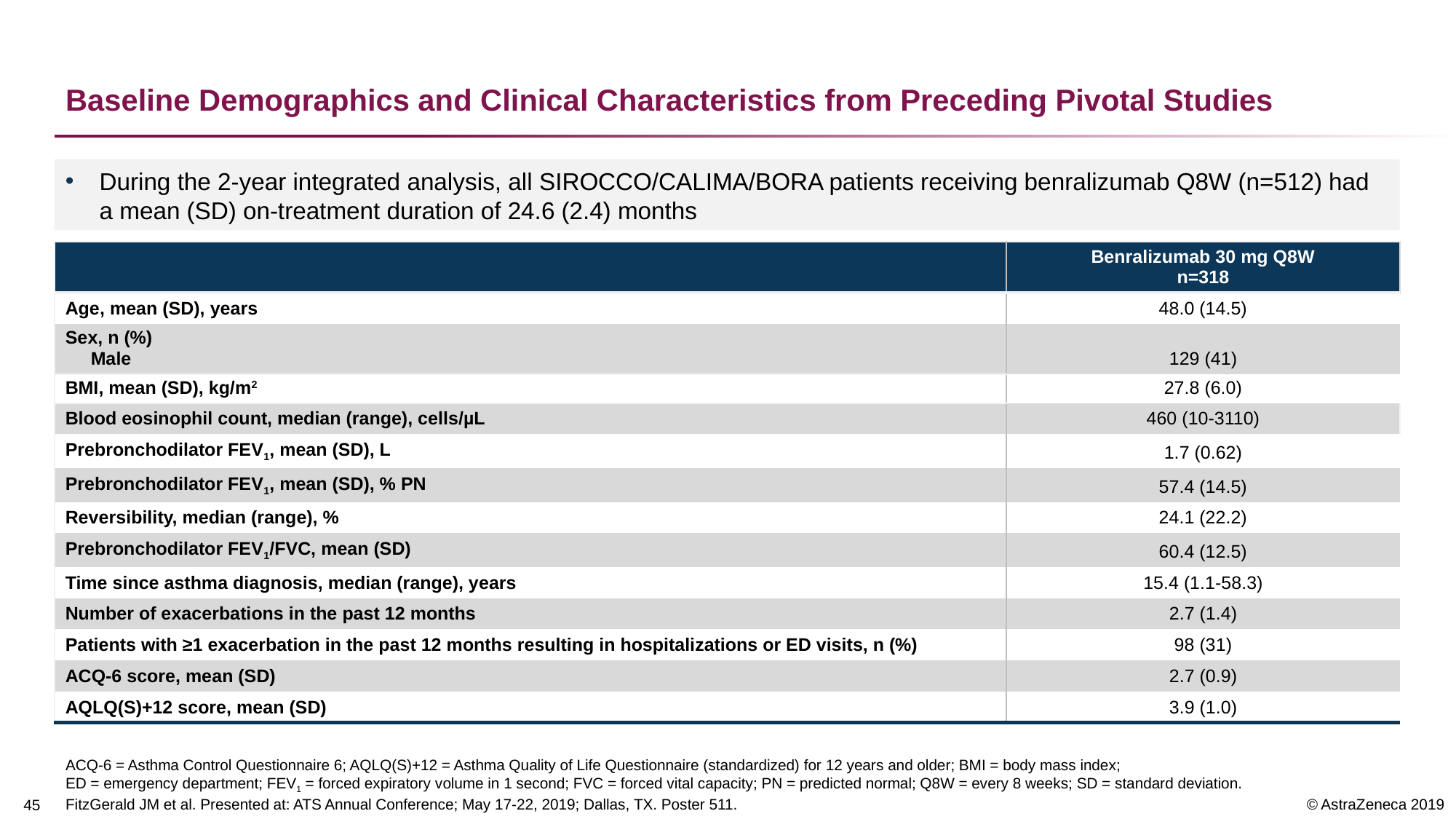

# Baseline Demographics and Clinical Characteristics from Preceding Pivotal Studies
During the 2-year integrated analysis, all SIROCCO/CALIMA/BORA patients receiving benralizumab Q8W (n=512) had a mean (SD) on-treatment duration of 24.6 (2.4) months
|  | Benralizumab 30 mg Q8W n=318 |
| --- | --- |
| Age, mean (SD), years | 48.0 (14.5) |
| Sex, n (%) Male | 129 (41) |
| BMI, mean (SD), kg/m2 | 27.8 (6.0) |
| Blood eosinophil count, median (range), cells/µL | 460 (10-3110) |
| Prebronchodilator FEV1, mean (SD), L | 1.7 (0.62) |
| Prebronchodilator FEV1, mean (SD), % PN | 57.4 (14.5) |
| Reversibility, median (range), % | 24.1 (22.2) |
| Prebronchodilator FEV1/FVC, mean (SD) | 60.4 (12.5) |
| Time since asthma diagnosis, median (range), years | 15.4 (1.1-58.3) |
| Number of exacerbations in the past 12 months | 2.7 (1.4) |
| Patients with ≥1 exacerbation in the past 12 months resulting in hospitalizations or ED visits, n (%) | 98 (31) |
| ACQ-6 score, mean (SD) | 2.7 (0.9) |
| AQLQ(S)+12 score, mean (SD) | 3.9 (1.0) |
ACQ-6 = Asthma Control Questionnaire 6; AQLQ(S)+12 = Asthma Quality of Life Questionnaire (standardized) for 12 years and older; BMI = body mass index;
ED = emergency department; FEV1 = forced expiratory volume in 1 second; FVC = forced vital capacity; PN = predicted normal; Q8W = every 8 weeks; SD = standard deviation.
FitzGerald JM et al. Presented at: ATS Annual Conference; May 17-22, 2019; Dallas, TX. Poster 511.
45